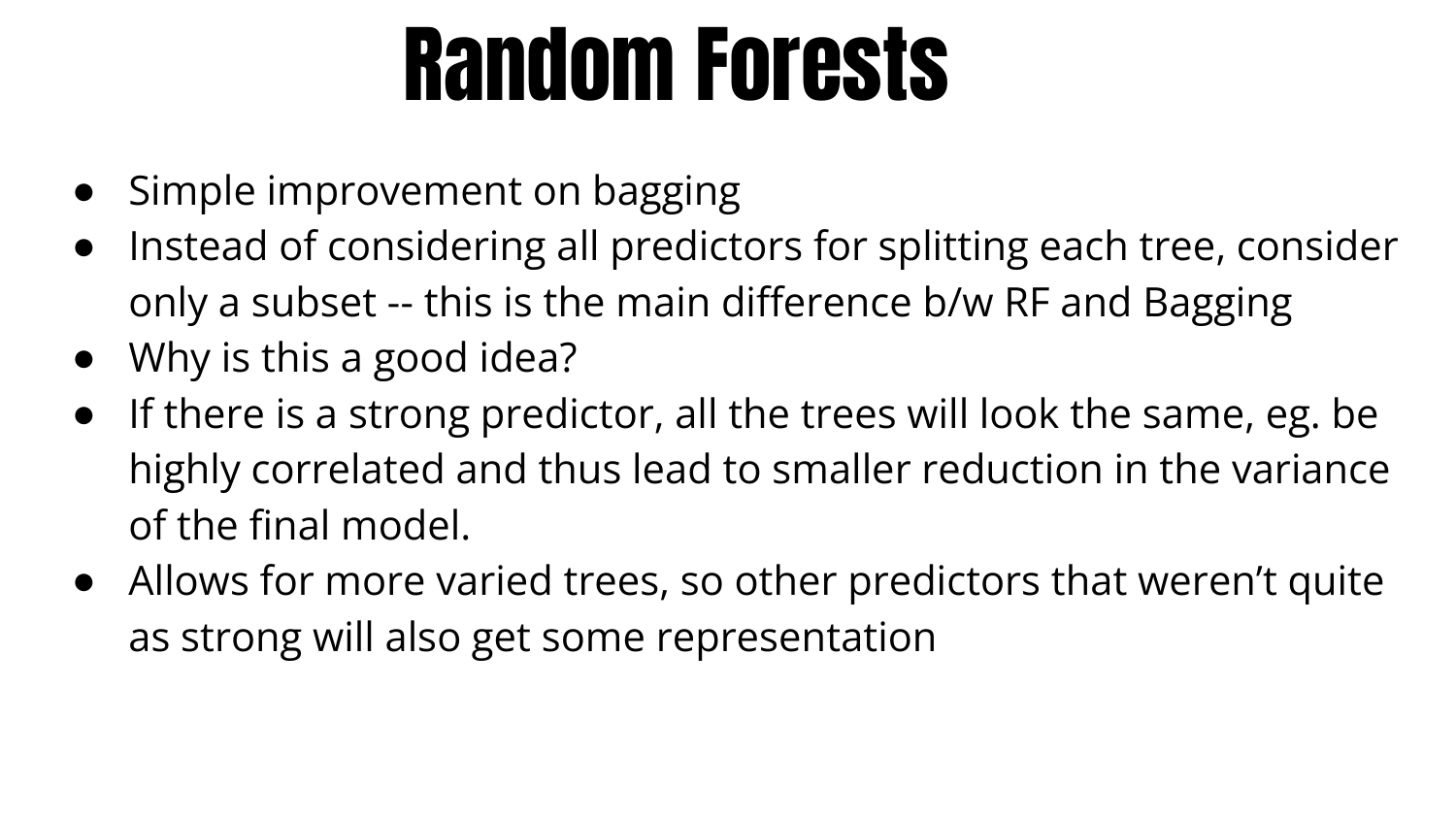

Random Forests
Simple improvement on bagging
Instead of considering all predictors for splitting each tree, consider only a subset -- this is the main difference b/w RF and Bagging
Why is this a good idea?
If there is a strong predictor, all the trees will look the same, eg. be highly correlated and thus lead to smaller reduction in the variance of the final model.
Allows for more varied trees, so other predictors that weren’t quite as strong will also get some representation